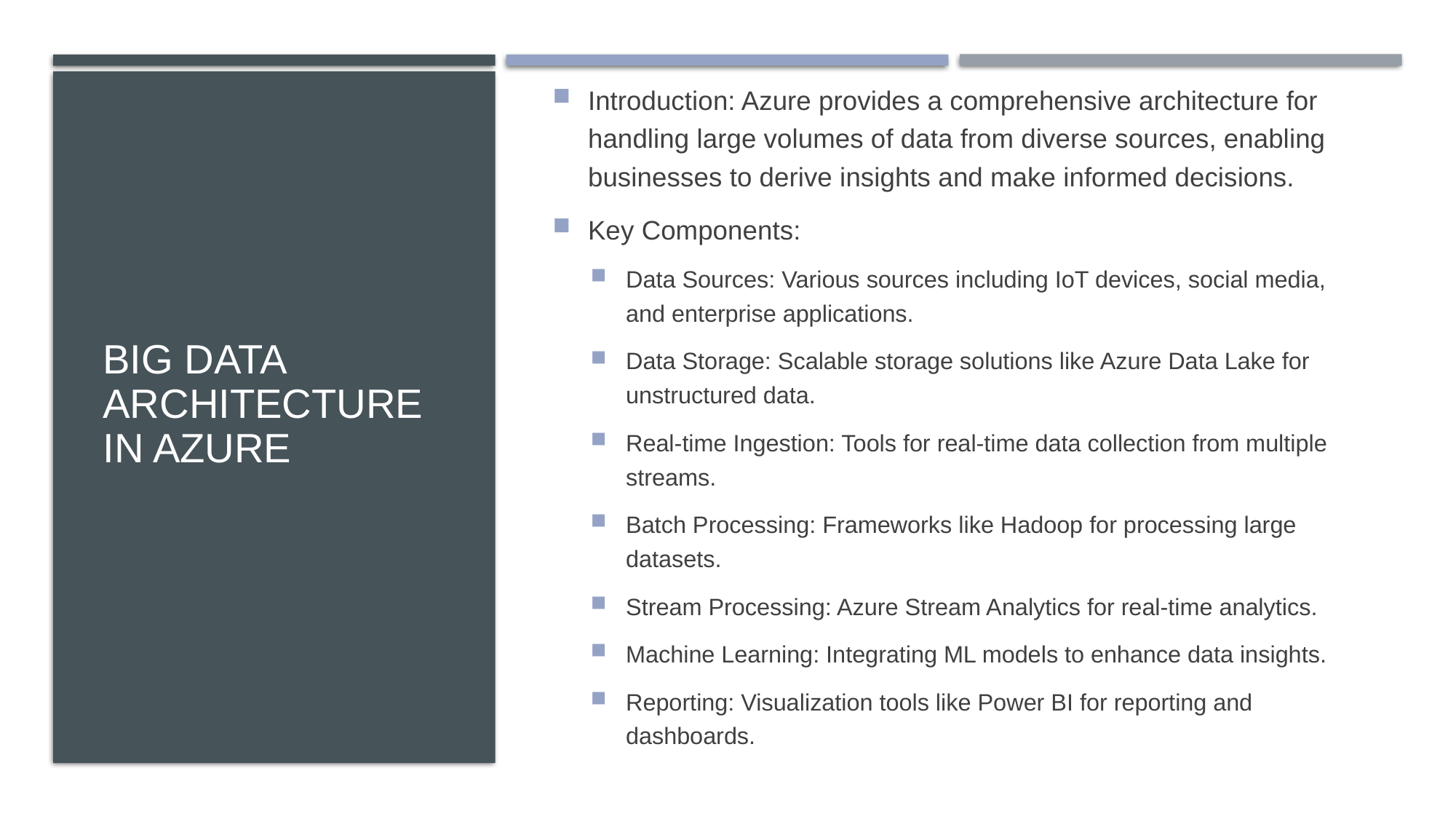

Introduction: Azure provides a comprehensive architecture for handling large volumes of data from diverse sources, enabling businesses to derive insights and make informed decisions.
Key Components:
Data Sources: Various sources including IoT devices, social media, and enterprise applications.
Data Storage: Scalable storage solutions like Azure Data Lake for unstructured data.
Real-time Ingestion: Tools for real-time data collection from multiple streams.
Batch Processing: Frameworks like Hadoop for processing large datasets.
Stream Processing: Azure Stream Analytics for real-time analytics.
Machine Learning: Integrating ML models to enhance data insights.
Reporting: Visualization tools like Power BI for reporting and dashboards.

# Big Data Architecture in Azure